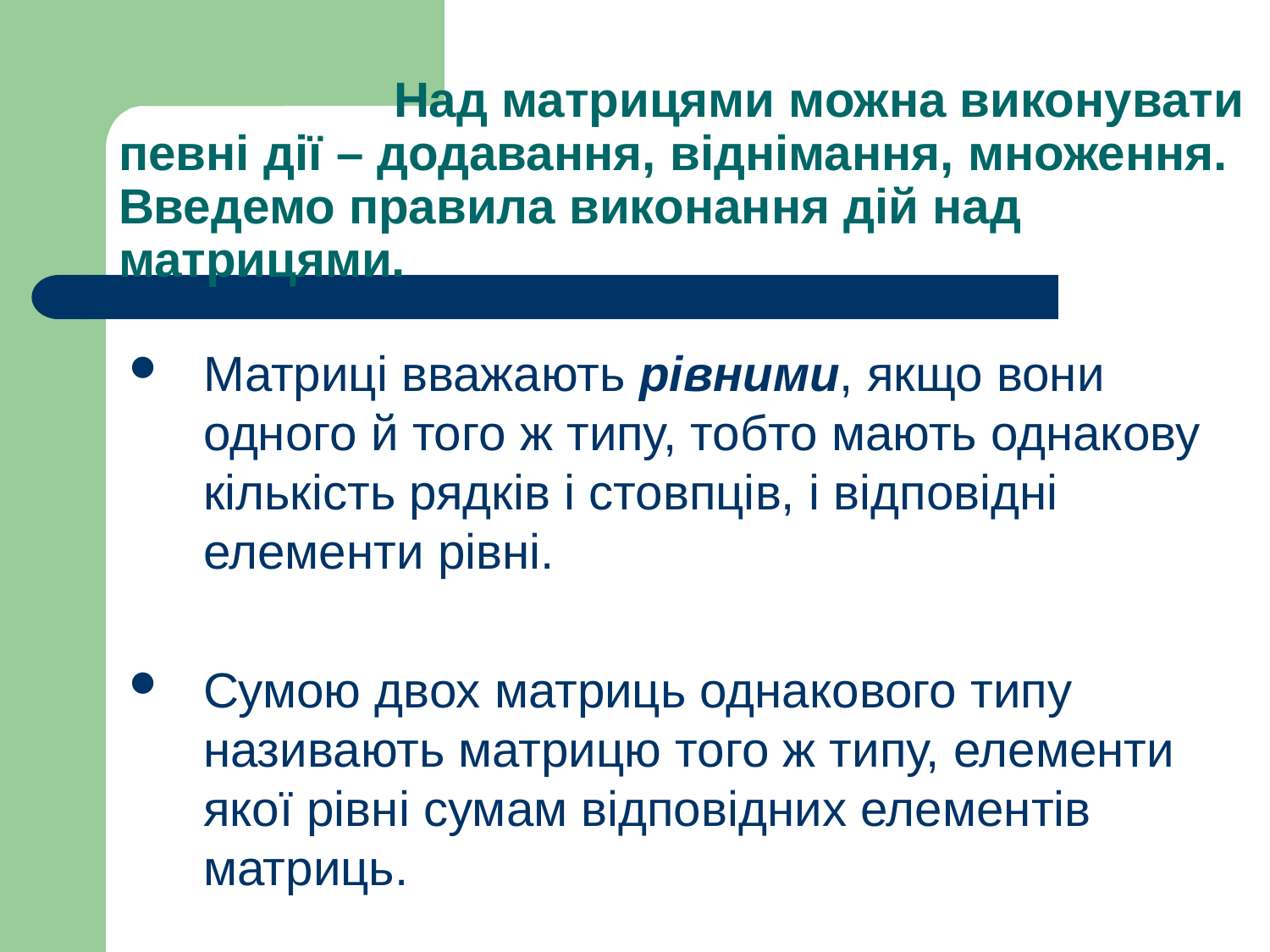

# Над матрицями можна виконувати певні дії – додавання, віднімання, множення. Введемо правила виконання дій над матрицями.
Матриці вважають рівними, якщо вони одного й того ж типу, тобто мають однакову кількість рядків і стовпців, і відповідні елементи рівні.

Сумою двох матриць однакового типу називають матрицю того ж типу, елементи якої рівні сумам відповідних елементів матриць.